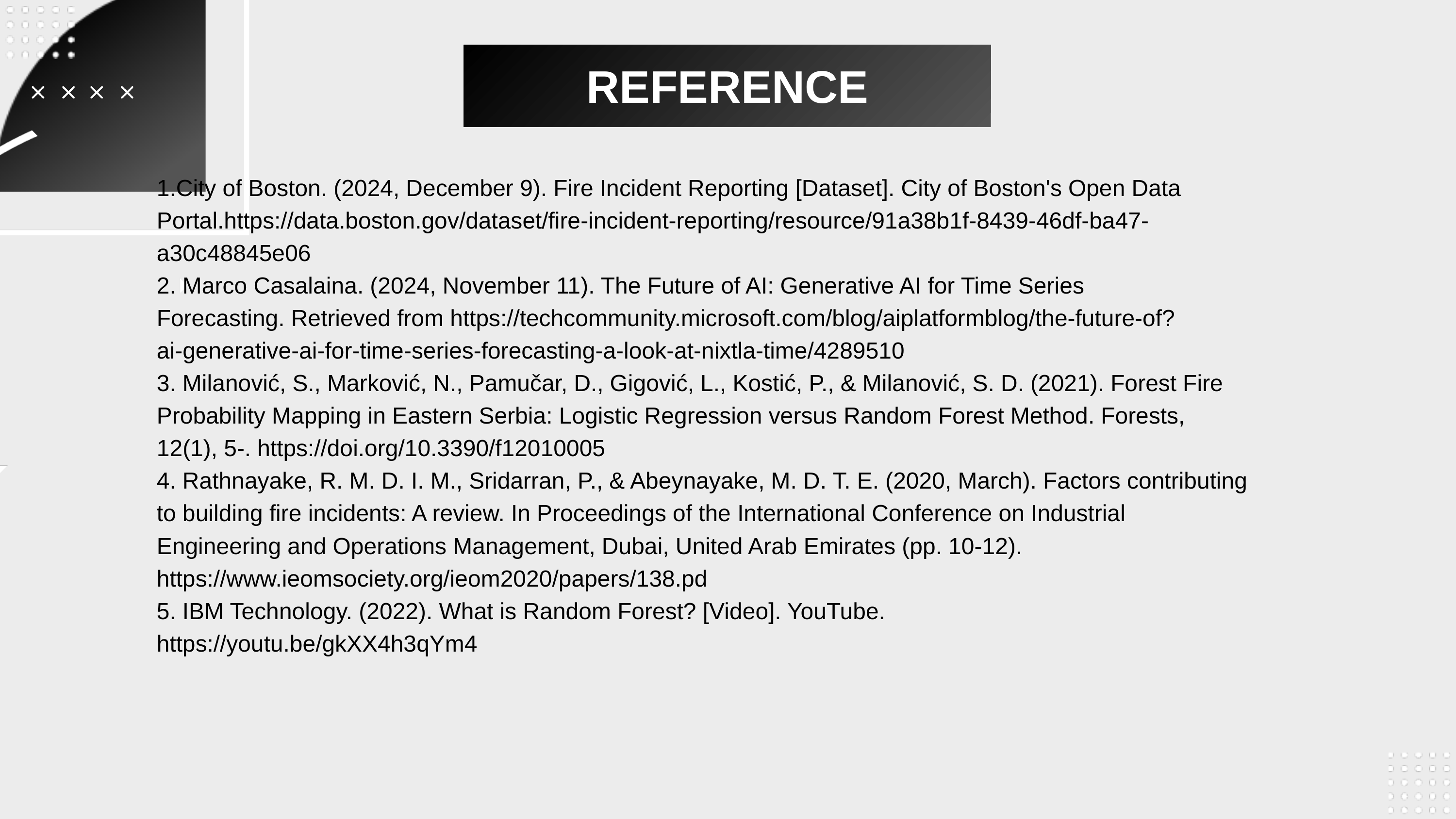

REFERENCE

1.City of Boston. (2024, December 9). Fire Incident Reporting [Dataset]. City of Boston's Open Data
Portal.https://data.boston.gov/dataset/fire-incident-reporting/resource/91a38b1f-8439-46df-ba47-
a30c48845e06
2. Marco Casalaina. (2024, November 11). The Future of AI: Generative AI for Time Series
Forecasting. Retrieved from https://techcommunity.microsoft.com/blog/aiplatformblog/the-future-of?
ai-generative-ai-for-time-series-forecasting-a-look-at-nixtla-time/4289510
3. Milanović, S., Marković, N., Pamučar, D., Gigović, L., Kostić, P., & Milanović, S. D. (2021). Forest Fire
Probability Mapping in Eastern Serbia: Logistic Regression versus Random Forest Method. Forests,
12(1), 5-. https://doi.org/10.3390/f12010005
4. Rathnayake, R. M. D. I. M., Sridarran, P., & Abeynayake, M. D. T. E. (2020, March). Factors contributing
to building fire incidents: A review. In Proceedings of the International Conference on Industrial
Engineering and Operations Management, Dubai, United Arab Emirates (pp. 10-12).
https://www.ieomsociety.org/ieom2020/papers/138.pd
5. IBM Technology. (2022). What is Random Forest? [Video]. YouTube.
https://youtu.be/gkXX4h3qYm4